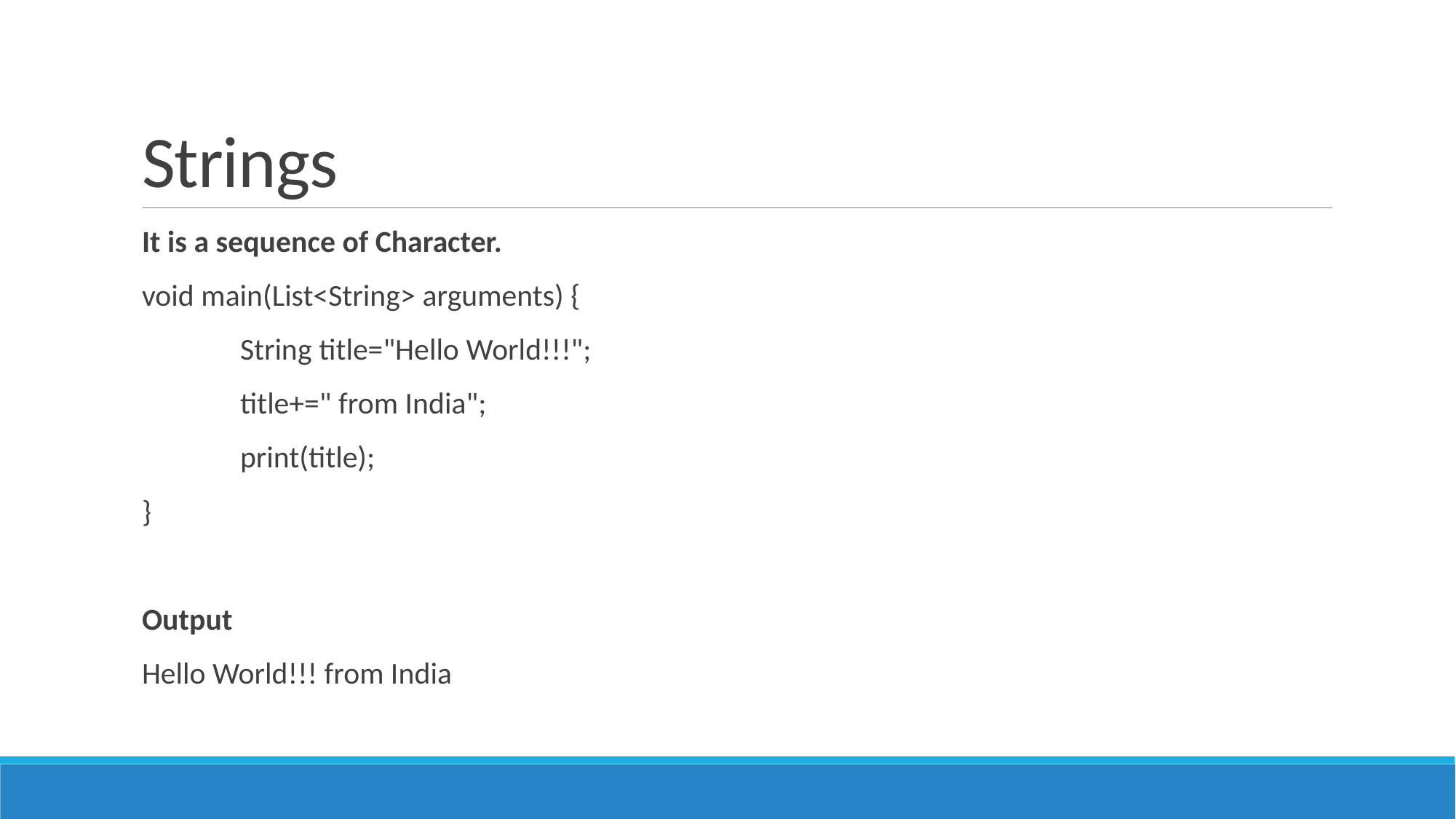

# Strings
It is a sequence of Character.
void main(List<String> arguments) {
	String title="Hello World!!!";
	title+=" from India";
	print(title);
}

Output
Hello World!!! from India